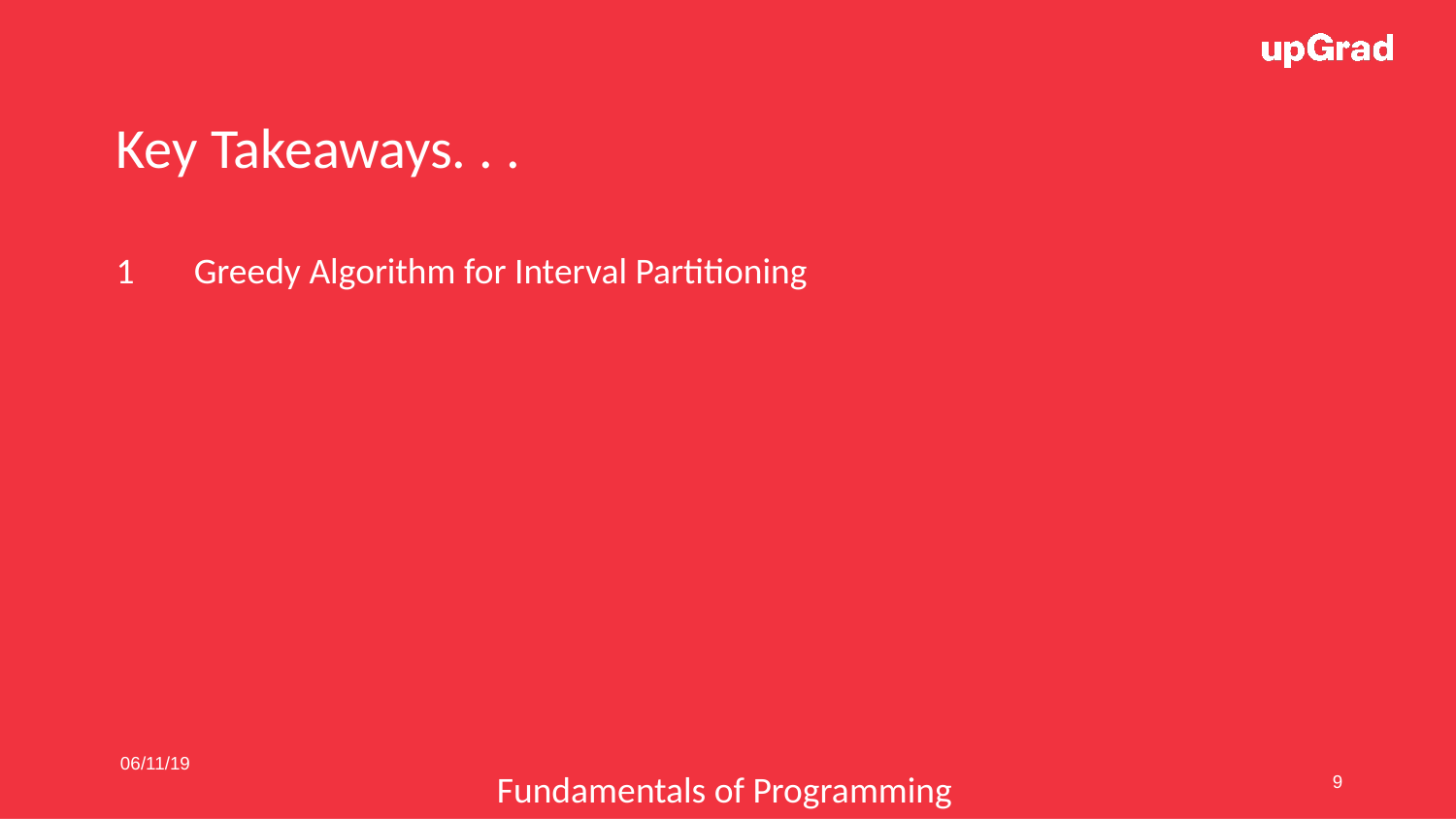

Key Takeaways. . .
1
Greedy Algorithm for Interval Partitioning
06/11/19
9
Fundamentals of Programming